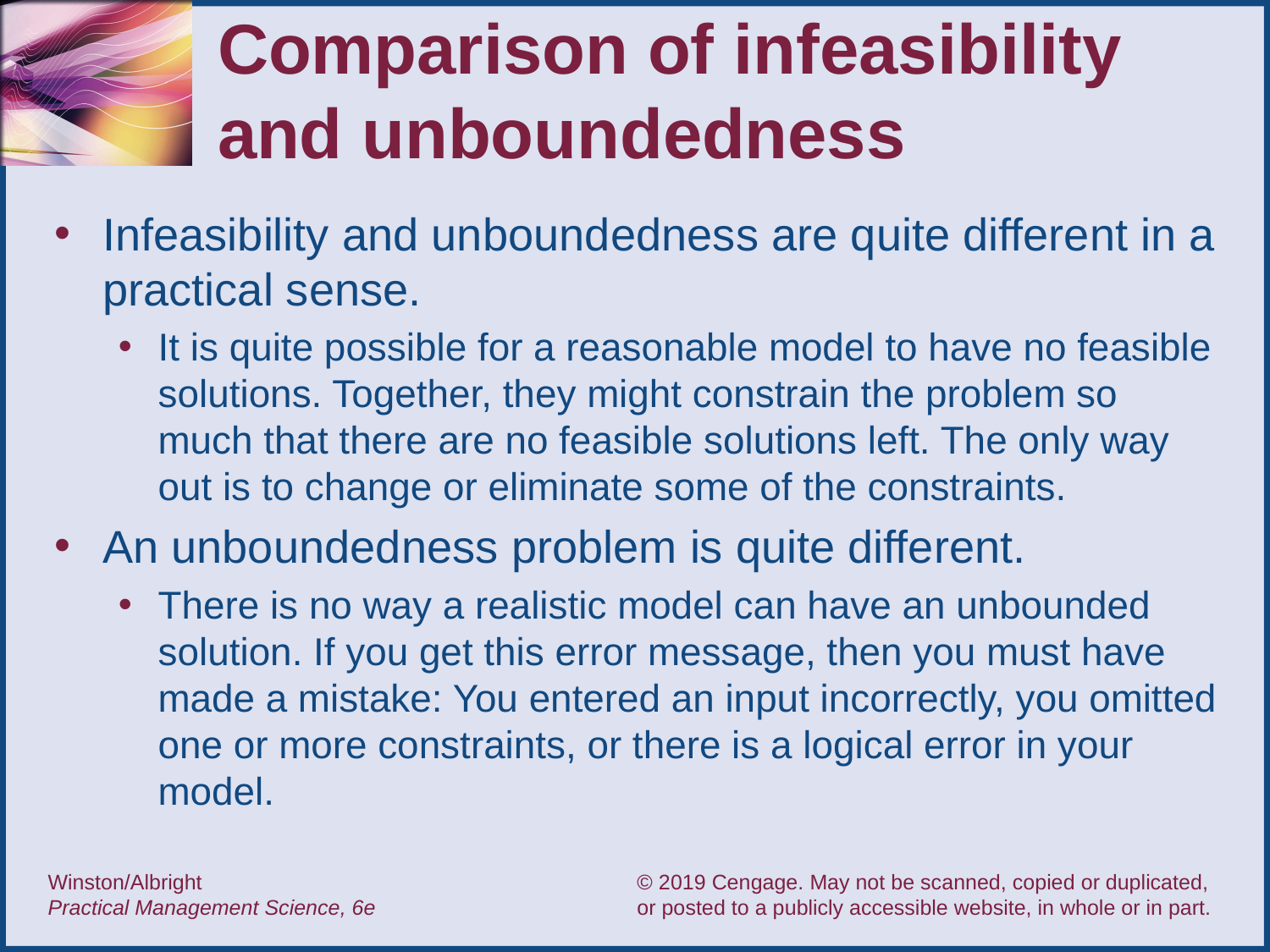

# Comparison of infeasibility and unboundedness
Infeasibility and unboundedness are quite different in a practical sense.
It is quite possible for a reasonable model to have no feasible solutions. Together, they might constrain the problem so much that there are no feasible solutions left. The only way out is to change or eliminate some of the constraints.
An unboundedness problem is quite different.
There is no way a realistic model can have an unbounded solution. If you get this error message, then you must have made a mistake: You entered an input incorrectly, you omitted one or more constraints, or there is a logical error in your model.